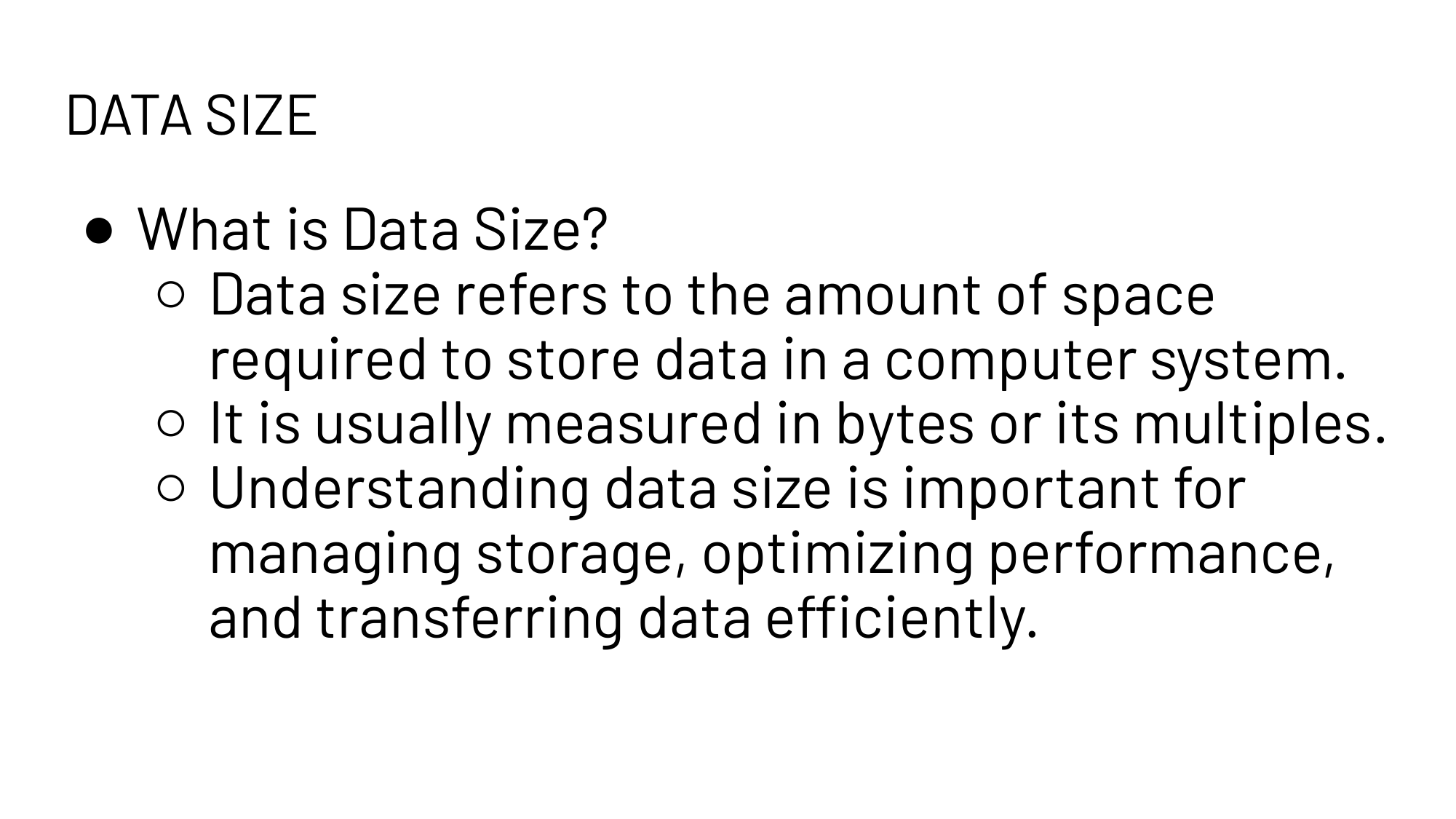

# DATA SIZE
What is Data Size?
Data size refers to the amount of space required to store data in a computer system.
It is usually measured in bytes or its multiples.
Understanding data size is important for managing storage, optimizing performance, and transferring data efficiently.